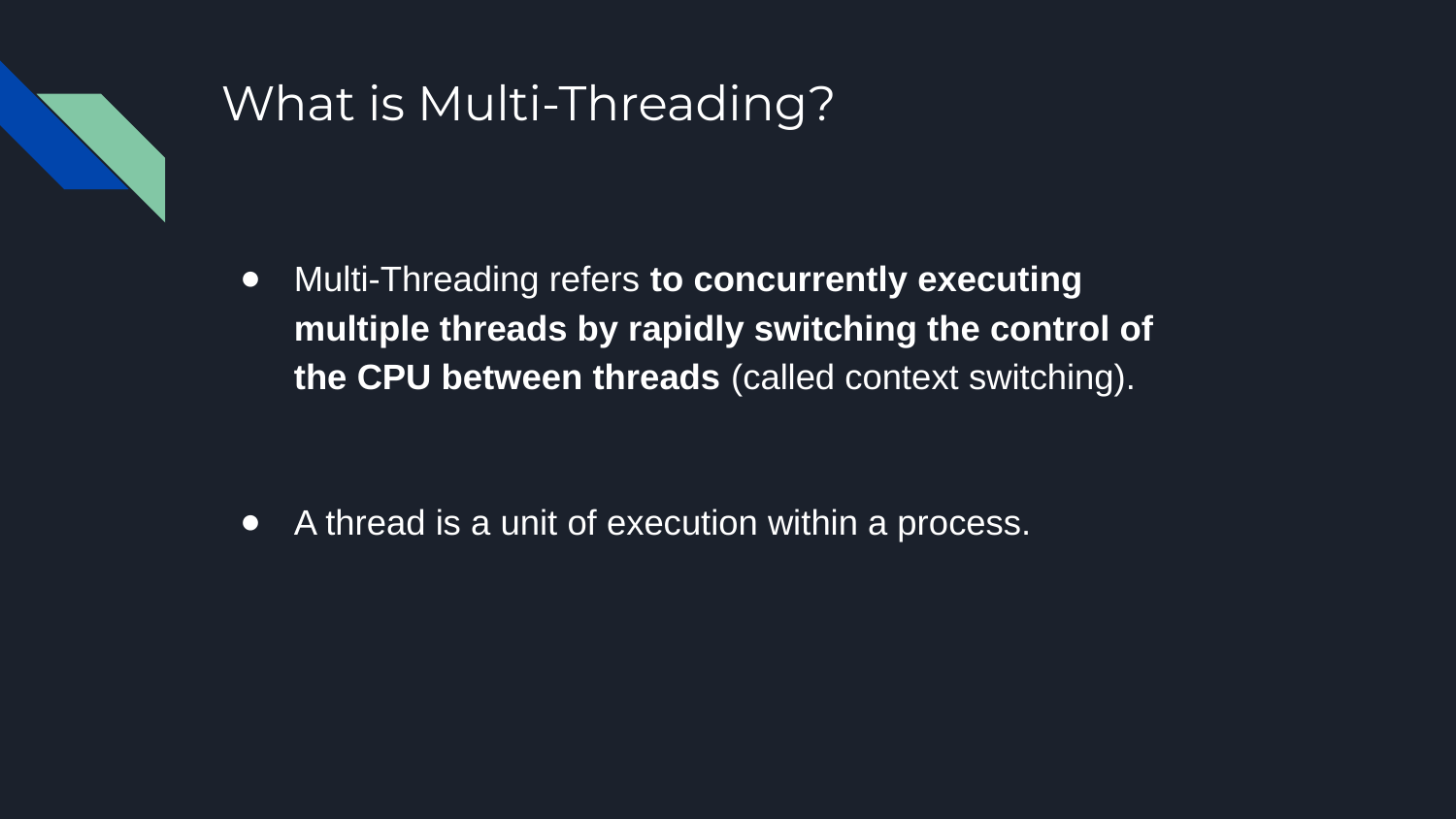

# What is Multi-Threading?
Multi-Threading refers to concurrently executing multiple threads by rapidly switching the control of the CPU between threads (called context switching).

A thread is a unit of execution within a process.